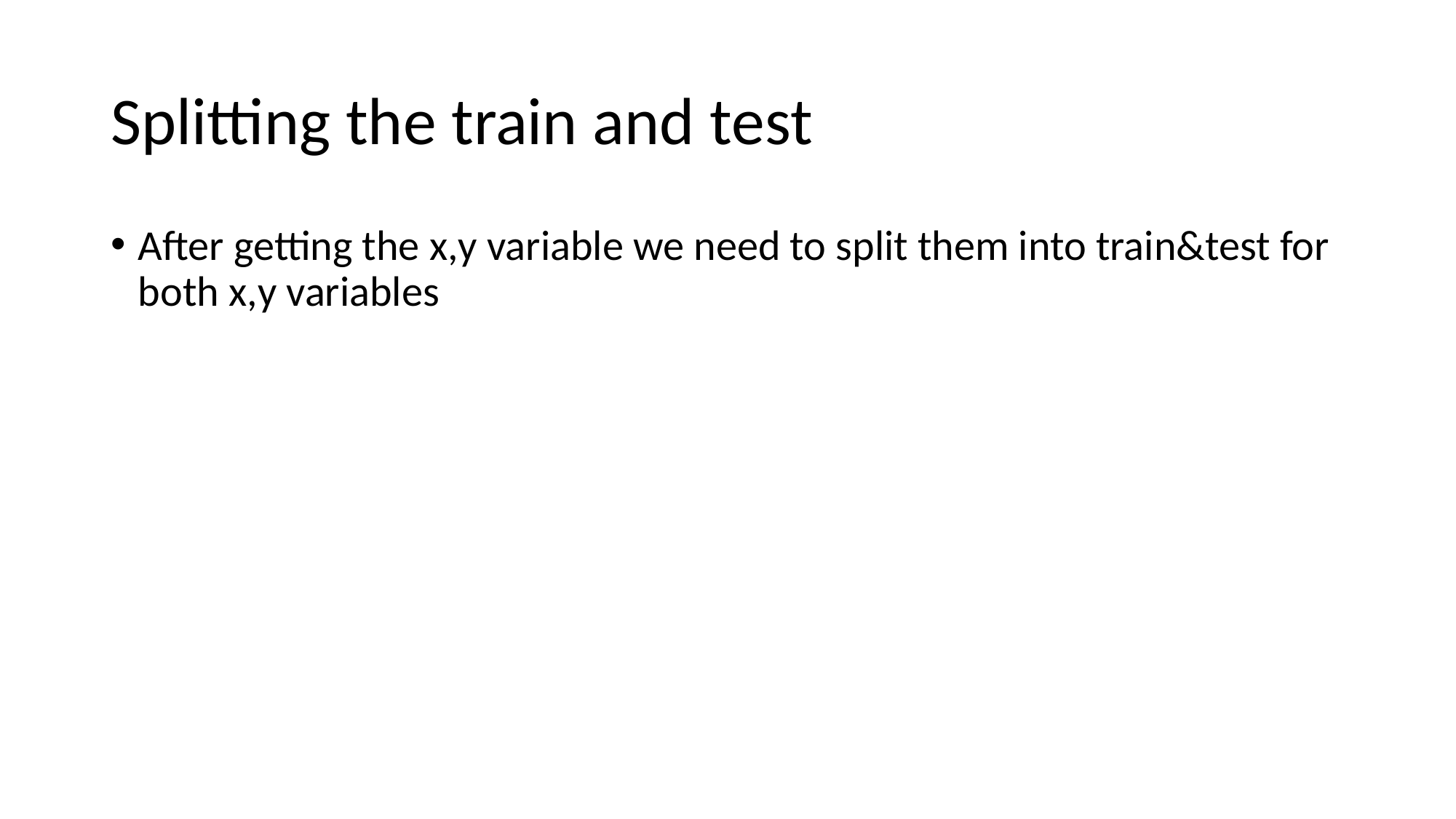

# Splitting the train and test
After getting the x,y variable we need to split them into train&test for both x,y variables